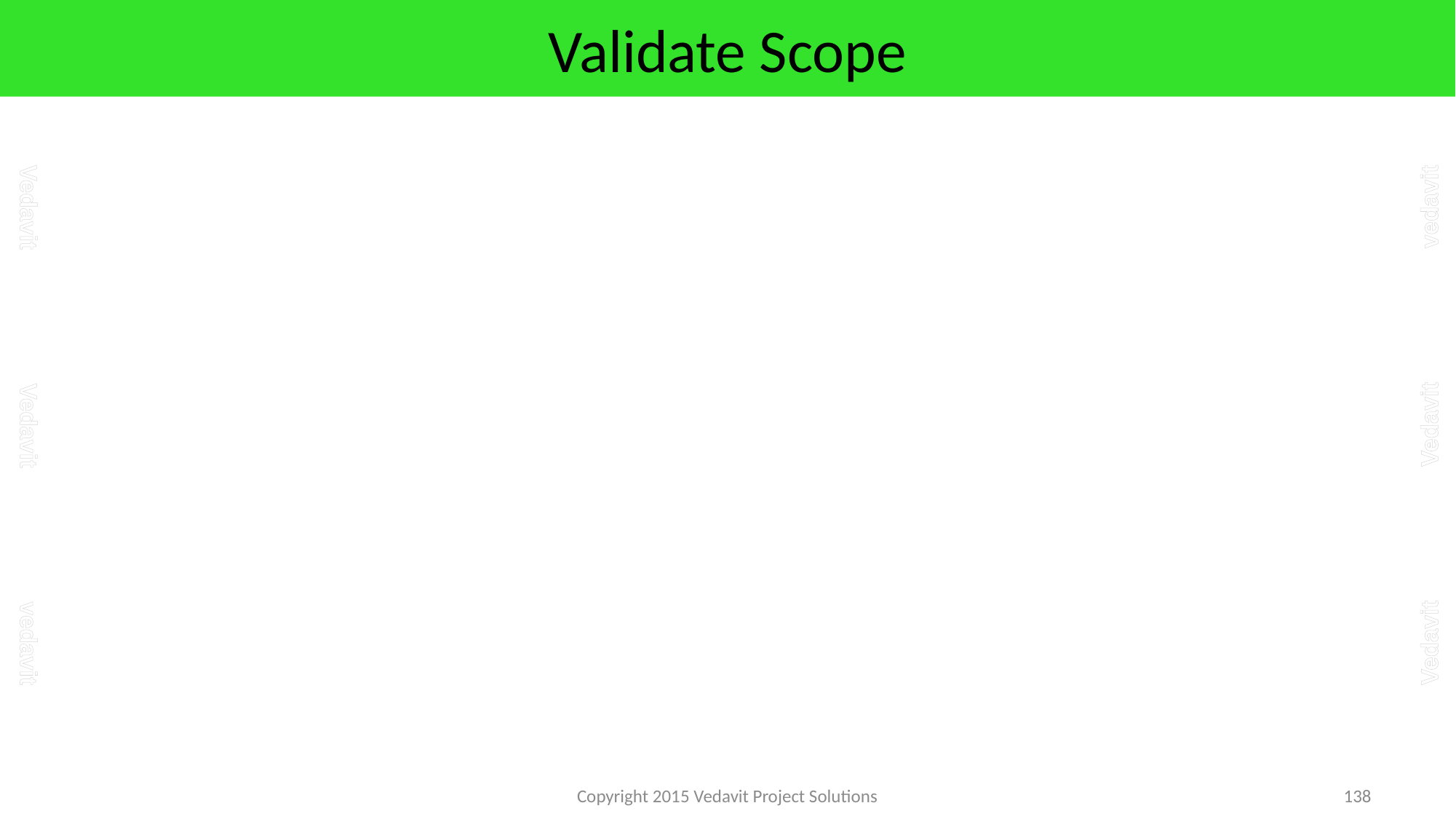

# Validate Scope

Copyright 2015 Vedavit Project Solutions
138